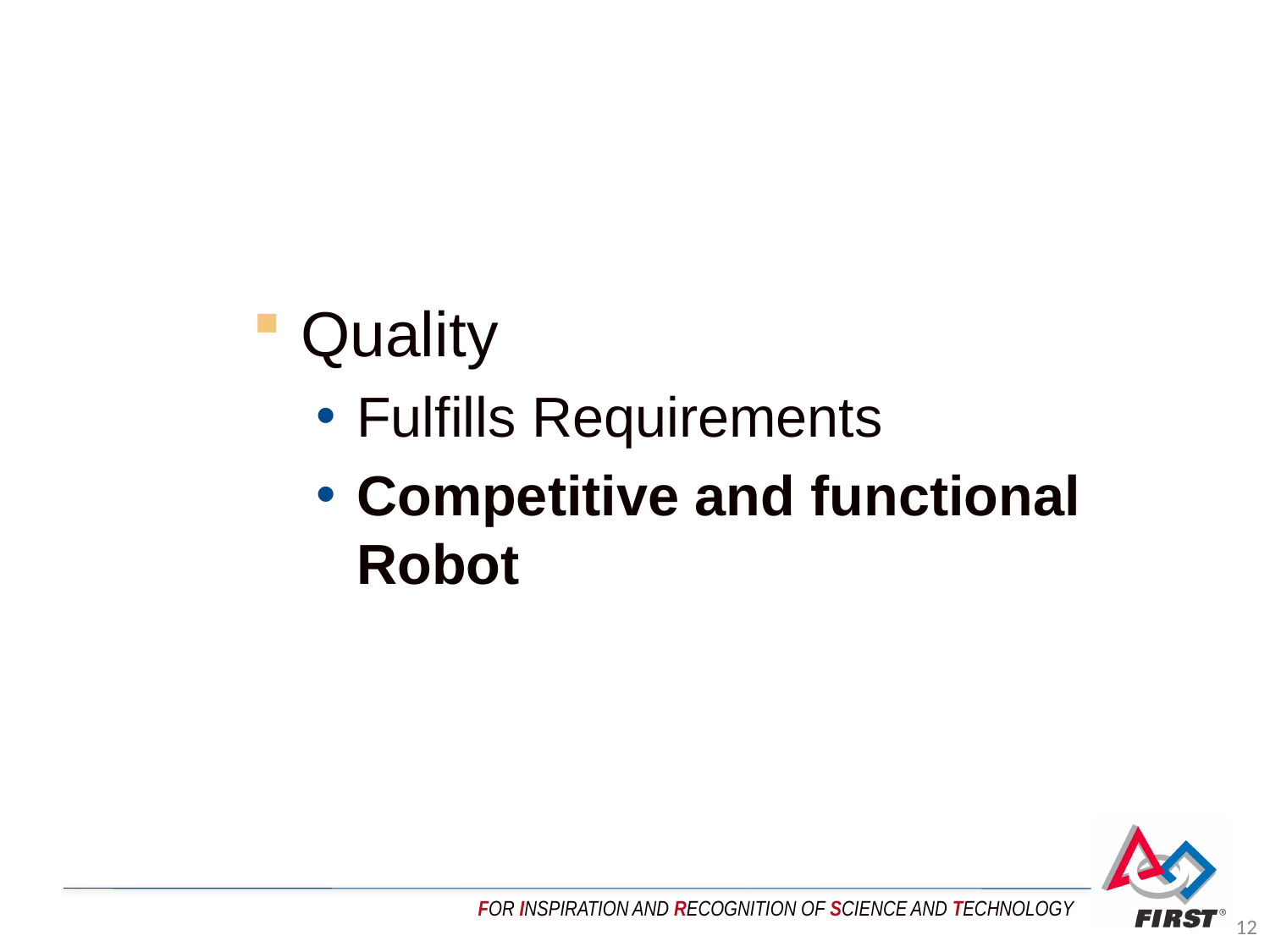

Quality
Fulfills Requirements
Competitive and functional Robot
12